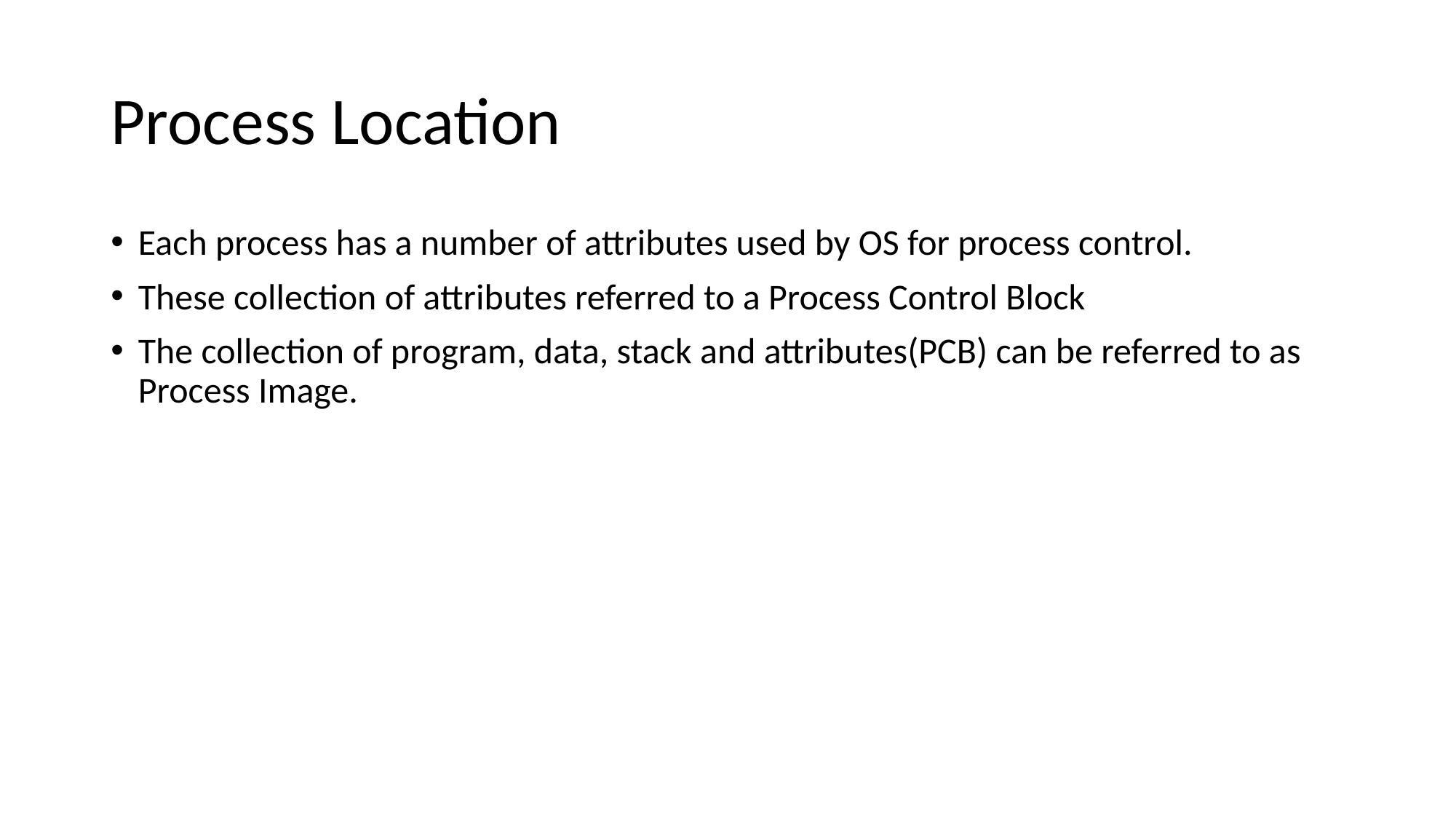

# Process Location
Each process has a number of attributes used by OS for process control.
These collection of attributes referred to a Process Control Block
The collection of program, data, stack and attributes(PCB) can be referred to as Process Image.